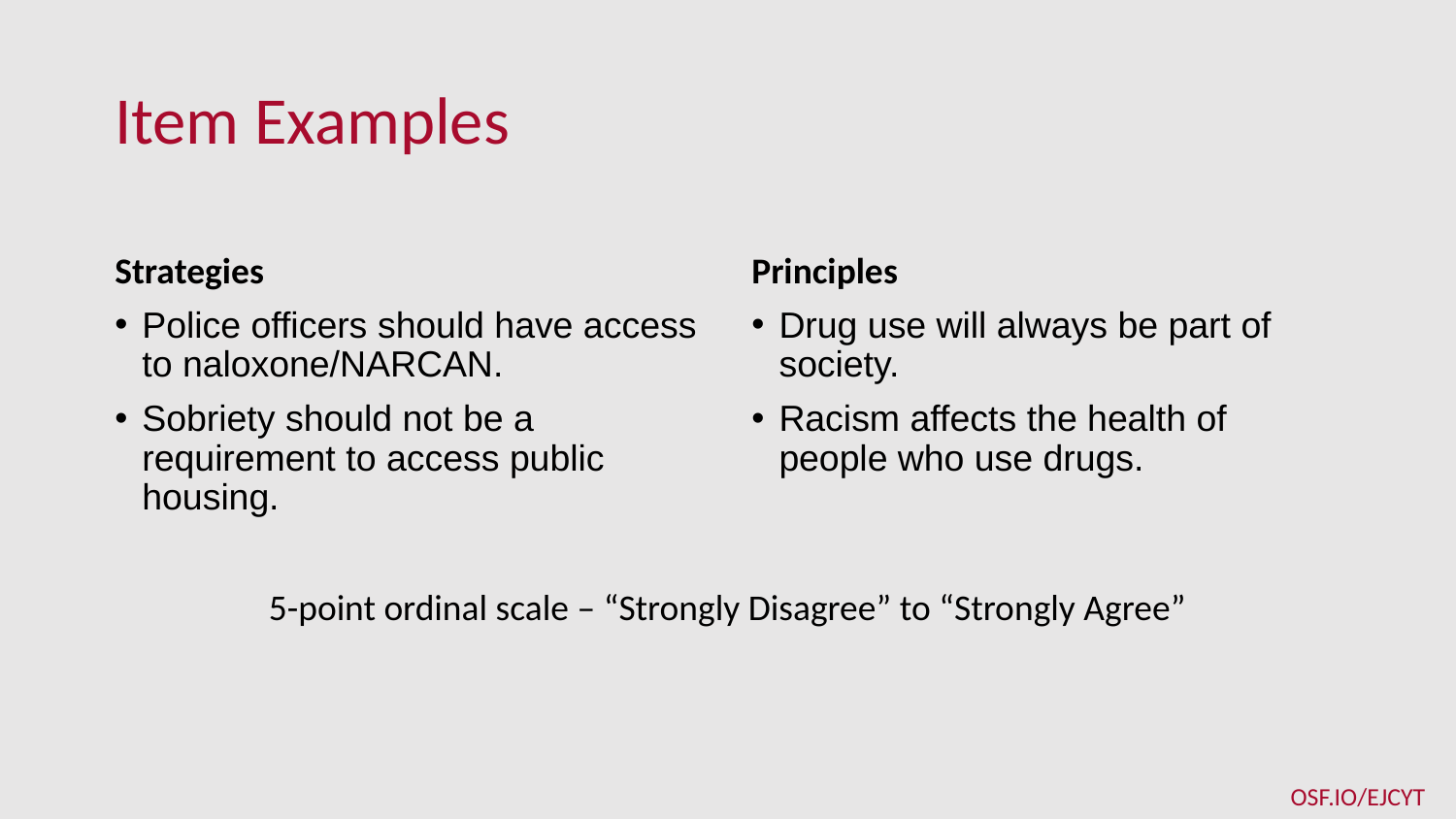

# Item Examples
Strategies
Principles
Police officers should have access to naloxone/NARCAN.
Sobriety should not be a requirement to access public housing.

Drug use will always be part of society.
Racism affects the health of people who use drugs.

5-point ordinal scale – “Strongly Disagree” to “Strongly Agree”
OSF.IO/EJCYT